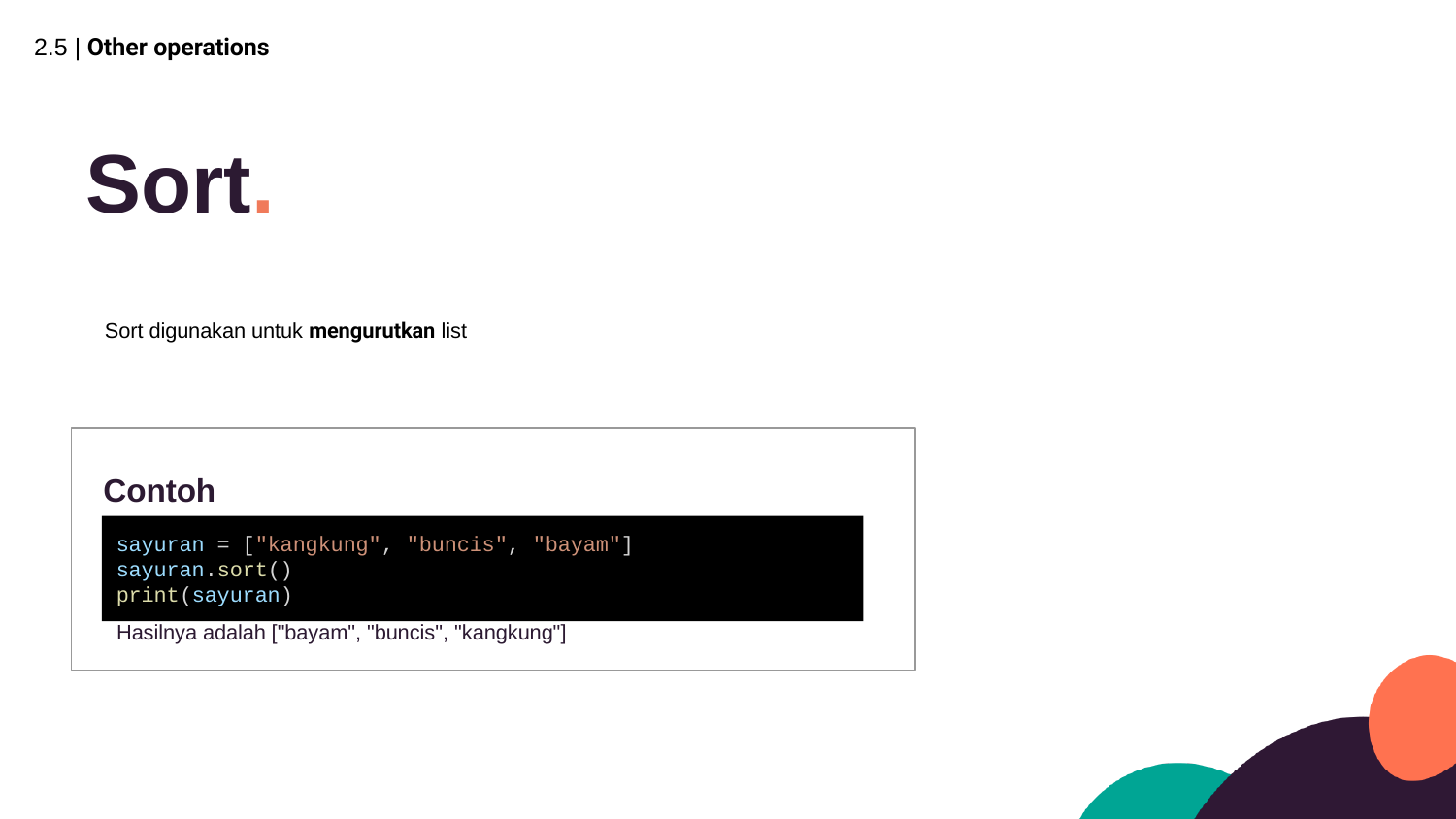

2.5 | Other operations
Sort.
Sort digunakan untuk mengurutkan list

Contoh
sayuran = ["kangkung", "buncis", "bayam"]
sayuran.sort()
print(sayuran)
Hasilnya adalah ["bayam", "buncis", "kangkung"]